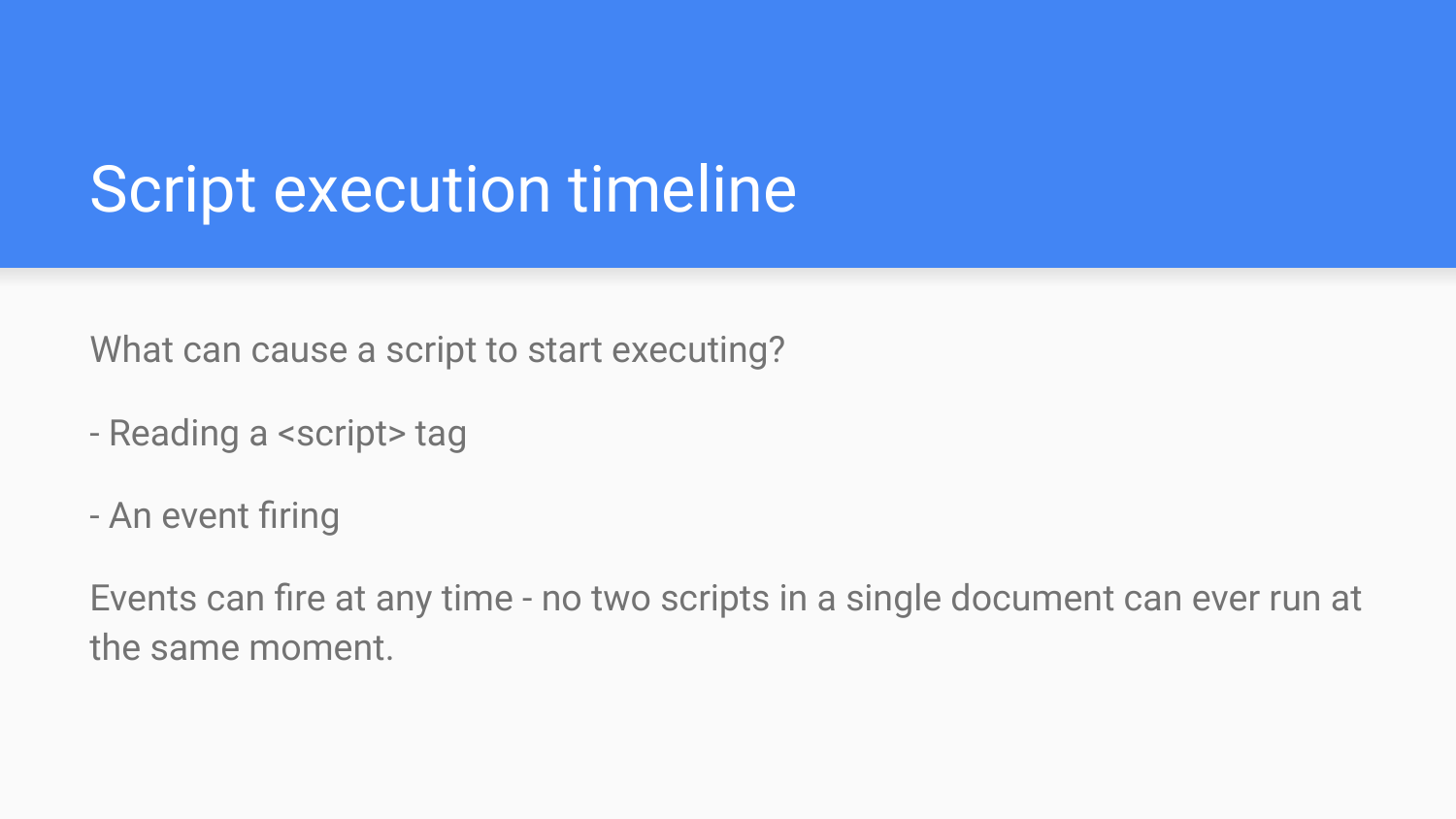

# Script execution timeline
What can cause a script to start executing?
- Reading a <script> tag
- An event firing
Events can fire at any time - no two scripts in a single document can ever run at the same moment.